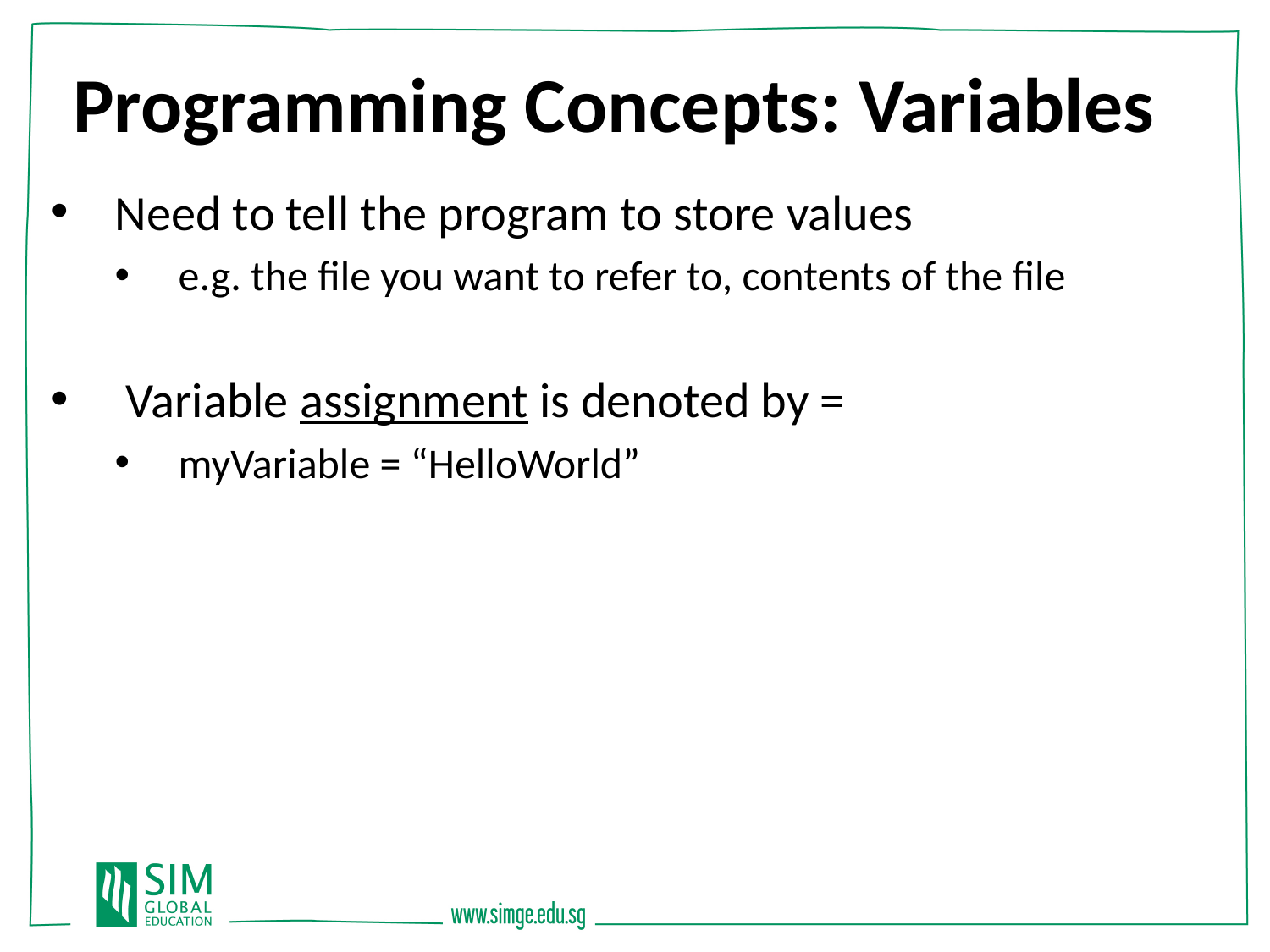

Programming Concepts: Variables
Need to tell the program to store values
e.g. the file you want to refer to, contents of the file

 Variable assignment is denoted by =
myVariable = “HelloWorld”